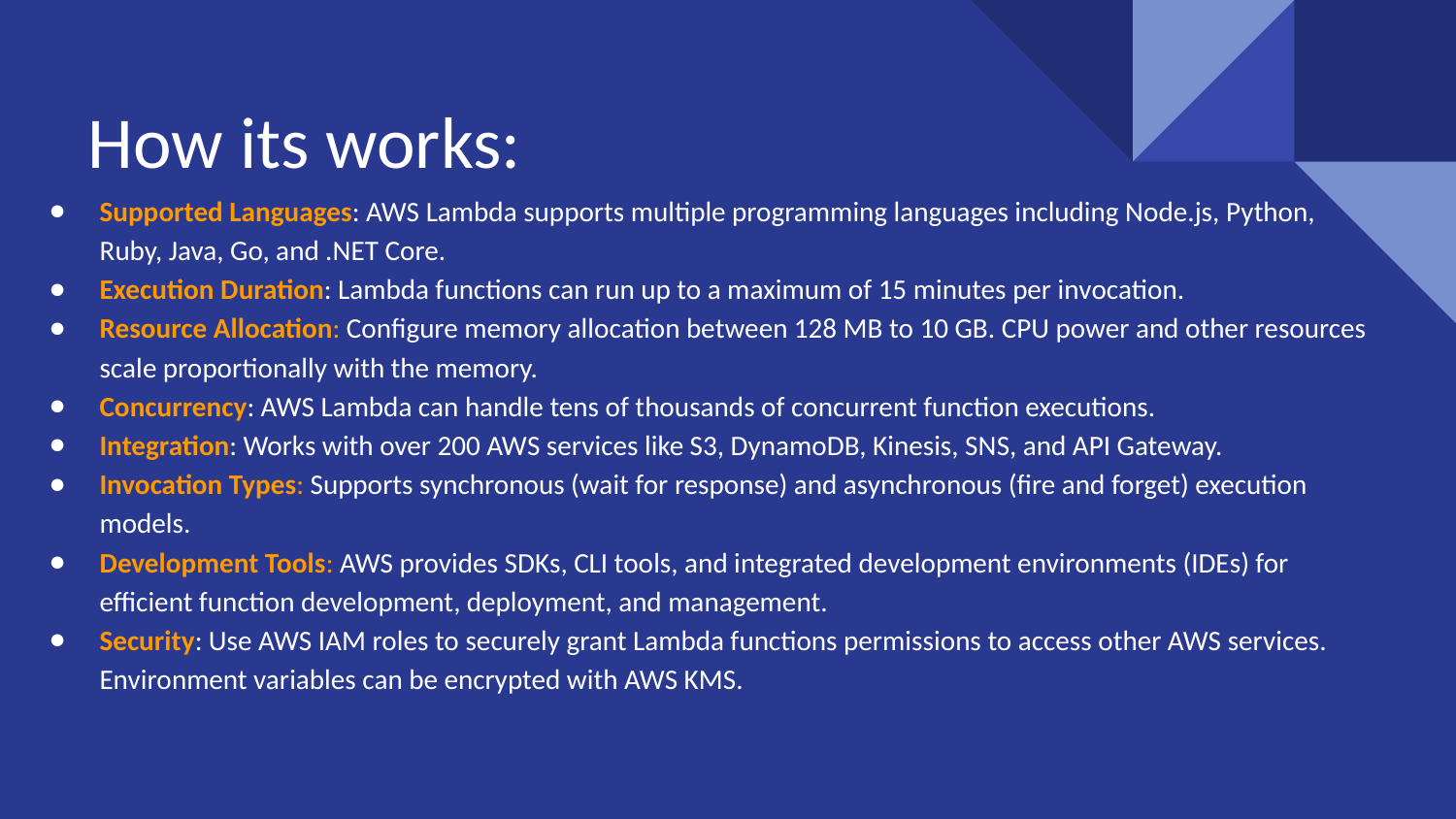

# How its works:

Supported Languages: AWS Lambda supports multiple programming languages including Node.js, Python, Ruby, Java, Go, and .NET Core.
Execution Duration: Lambda functions can run up to a maximum of 15 minutes per invocation.
Resource Allocation: Configure memory allocation between 128 MB to 10 GB. CPU power and other resources scale proportionally with the memory.
Concurrency: AWS Lambda can handle tens of thousands of concurrent function executions.
Integration: Works with over 200 AWS services like S3, DynamoDB, Kinesis, SNS, and API Gateway.
Invocation Types: Supports synchronous (wait for response) and asynchronous (fire and forget) execution models.
Development Tools: AWS provides SDKs, CLI tools, and integrated development environments (IDEs) for efficient function development, deployment, and management.
Security: Use AWS IAM roles to securely grant Lambda functions permissions to access other AWS services. Environment variables can be encrypted with AWS KMS.